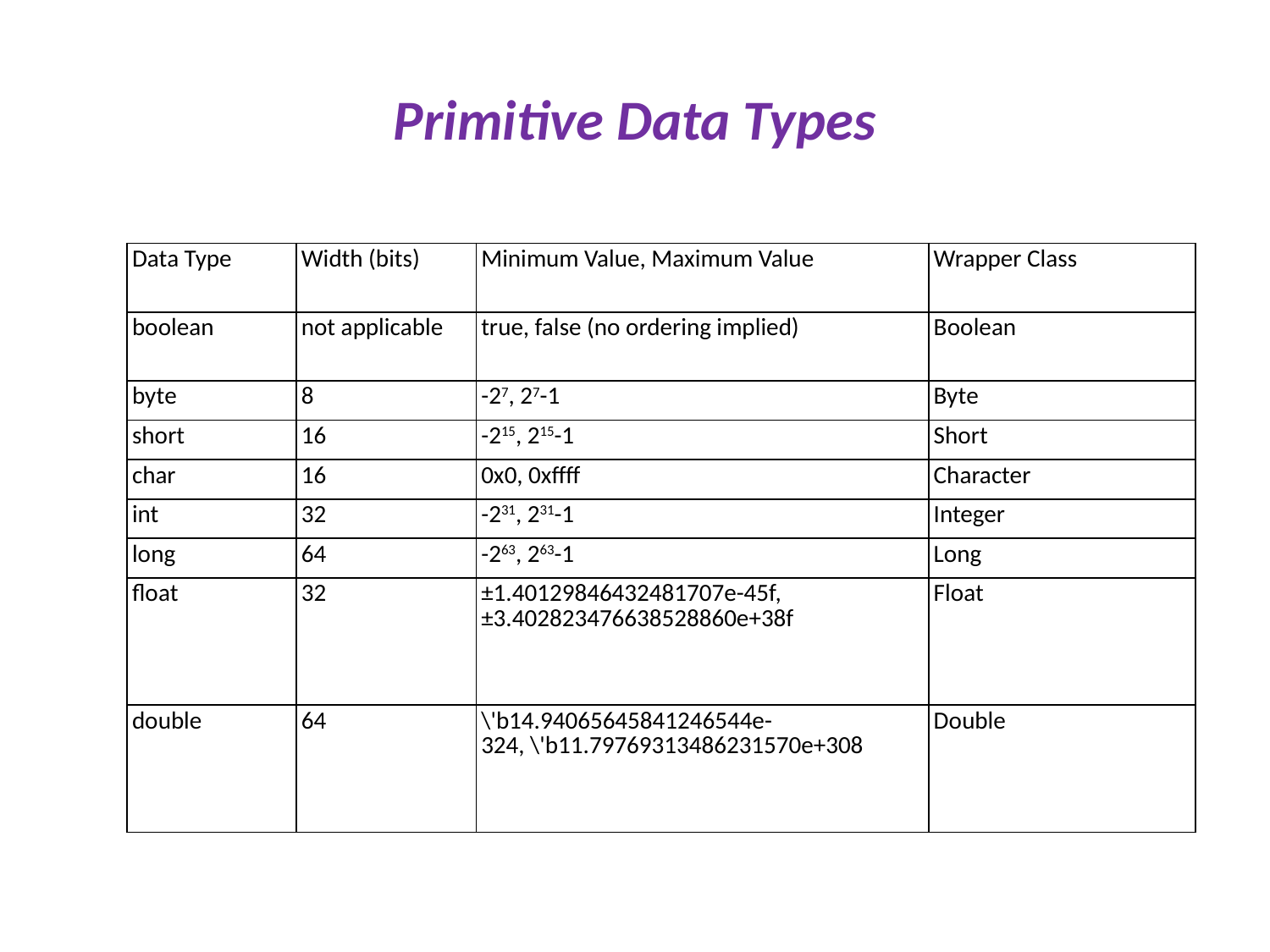

# Primitive Data Types
| Data Type | Width (bits) | Minimum Value, Maximum Value | Wrapper Class |
| --- | --- | --- | --- |
| boolean | not applicable | true, false (no ordering implied) | Boolean |
| byte | 8 | -27, 27-1 | Byte |
| short | 16 | -215, 215-1 | Short |
| char | 16 | 0x0, 0xffff | Character |
| int | 32 | -231, 231-1 | Integer |
| long | 64 | -263, 263-1 | Long |
| float | 32 | ±1.40129846432481707e-45f, ±3.402823476638528860e+38f | Float |
| double | 64 | \'b14.94065645841246544e-324, \'b11.79769313486231570e+308 | Double |